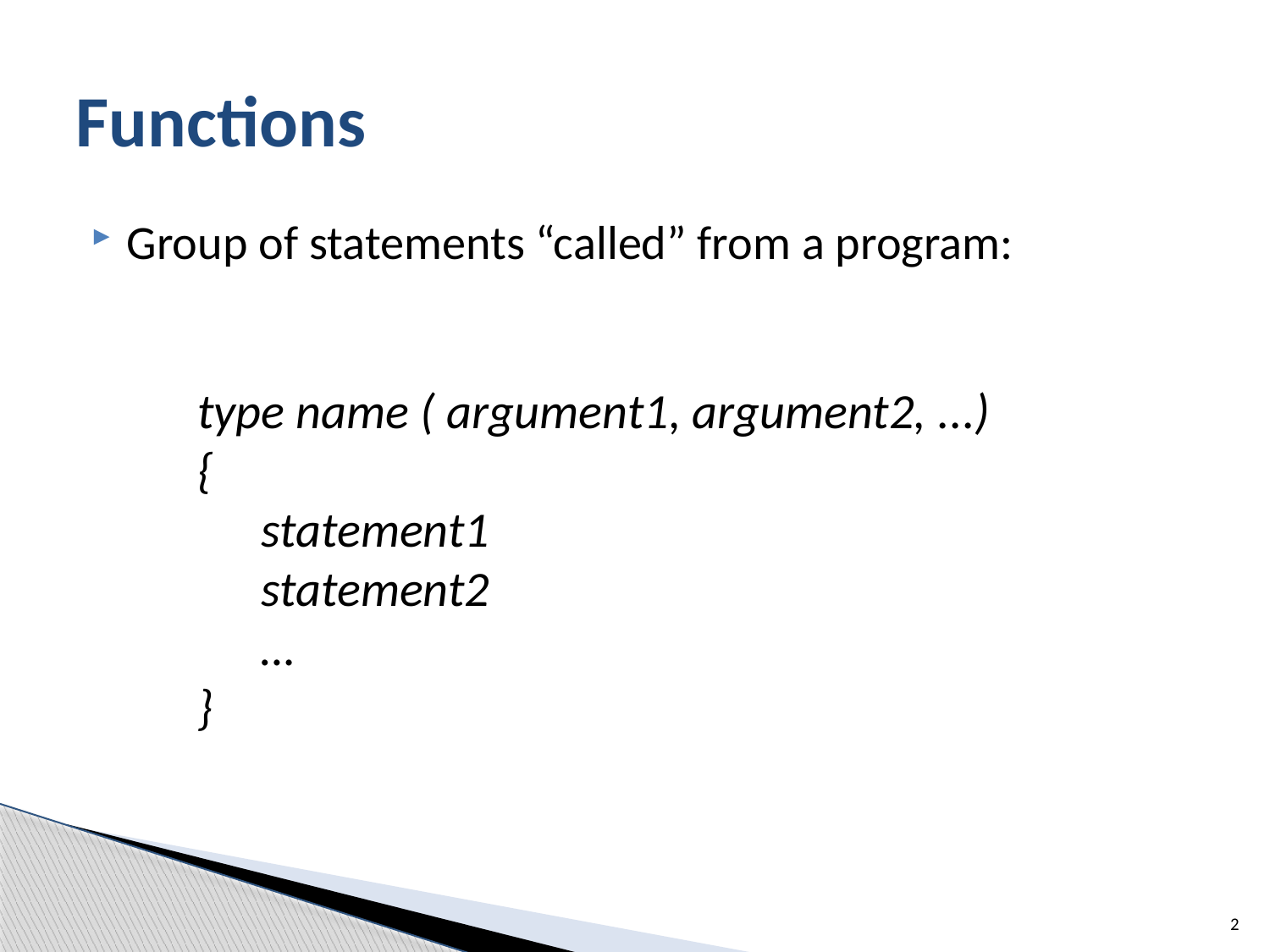

# Functions
Group of statements “called” from a program:

type name ( argument1, argument2, ...)
{
statement1
statement2
…
}
2